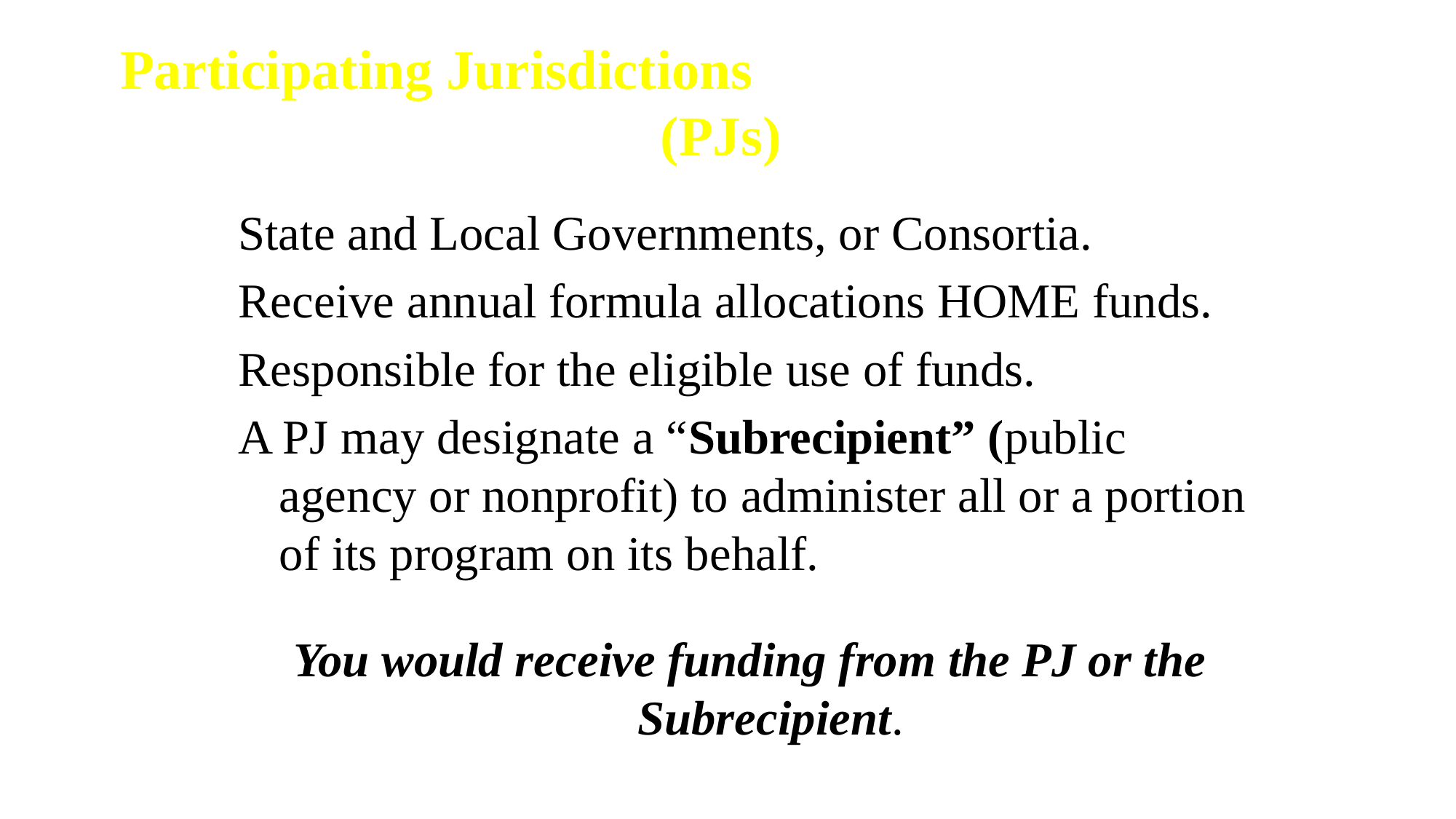

Participating Jurisdictions
(PJs)
State and Local Governments, or Consortia.
Receive annual formula allocations HOME funds.
Responsible for the eligible use of funds.
A PJ may designate a “Subrecipient” (public agency or nonprofit) to administer all or a portion of its program on its behalf.

You would receive funding from the PJ or the Subrecipient.